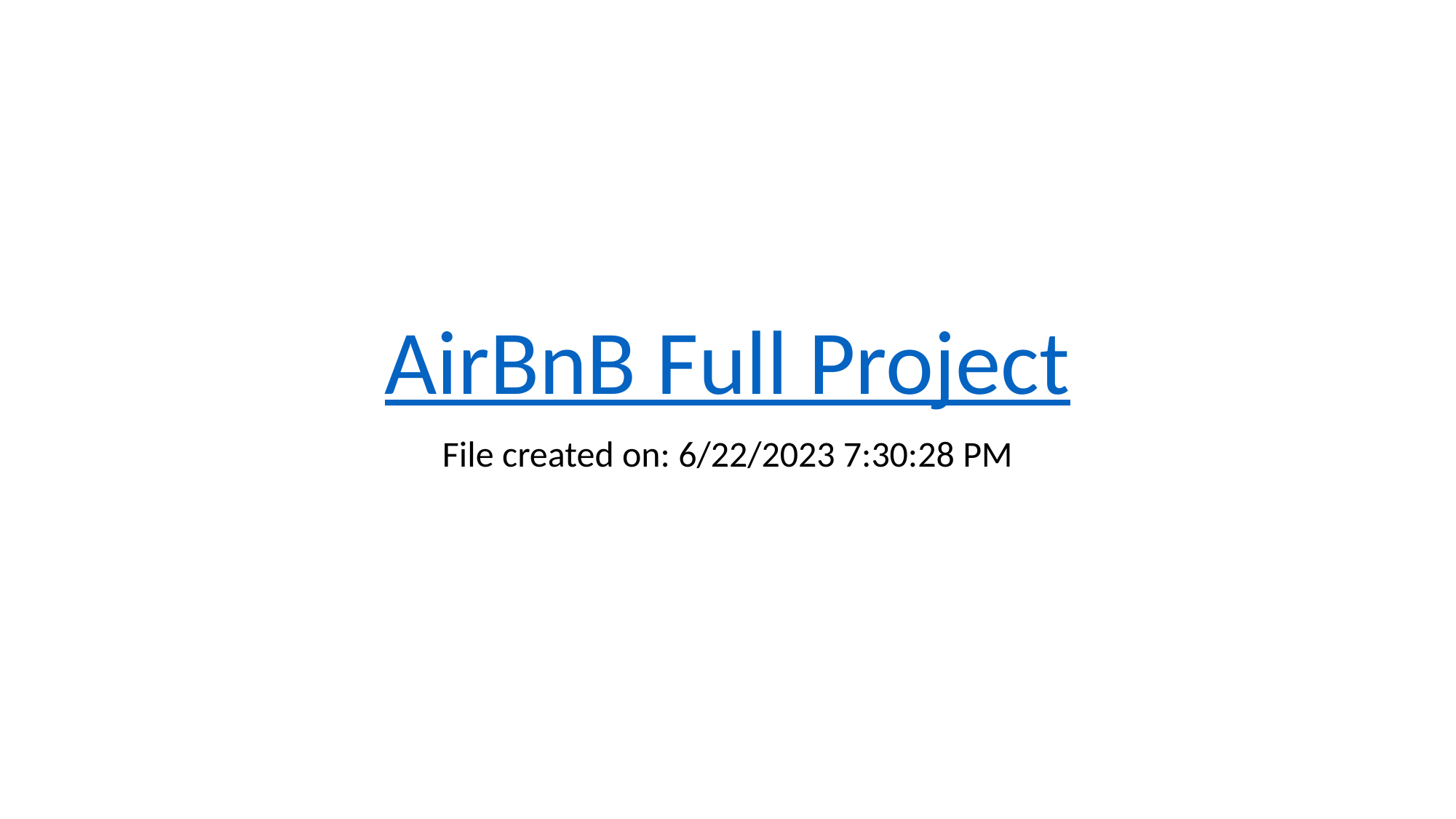

# AirBnB Full Project
File created on: 6/22/2023 7:30:28 PM